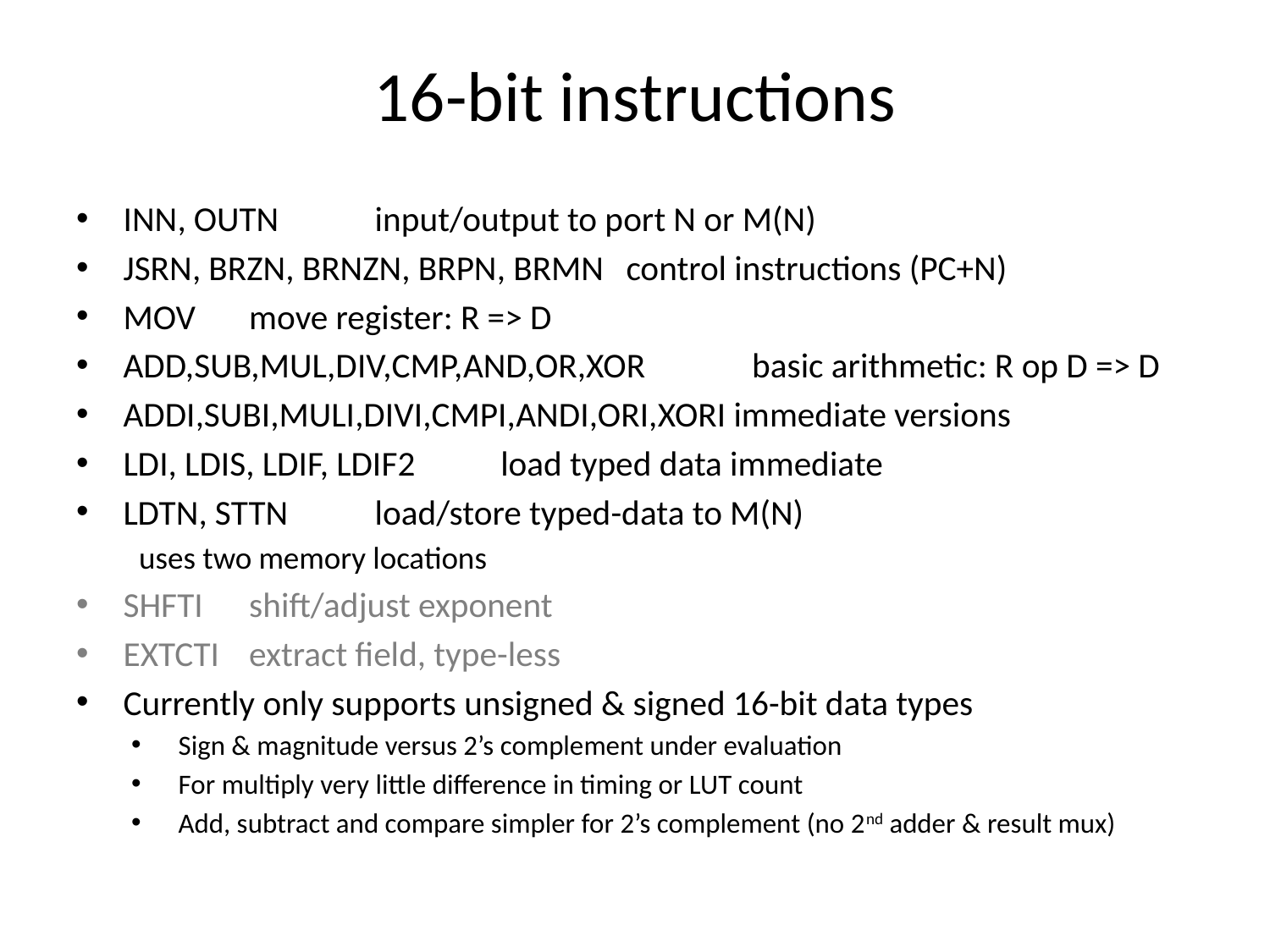

# 16-bit instructions
INN, OUTN 				input/output to port N or M(N)
JSRN, BRZN, BRNZN, BRPN, BRMN	control instructions (PC+N)
MOV					move register: R => D
ADD,SUB,MUL,DIV,CMP,AND,OR,XOR	basic arithmetic: R op D => D
ADDI,SUBI,MULI,DIVI,CMPI,ANDI,ORI,XORI immediate versions
LDI, LDIS, LDIF, LDIF2			load typed data immediate
LDTN, STTN				load/store typed-data to M(N)
					uses two memory locations
SHFTI				shift/adjust exponent
EXTCTI				extract field, type-less
Currently only supports unsigned & signed 16-bit data types
Sign & magnitude versus 2’s complement under evaluation
For multiply very little difference in timing or LUT count
Add, subtract and compare simpler for 2’s complement (no 2nd adder & result mux)